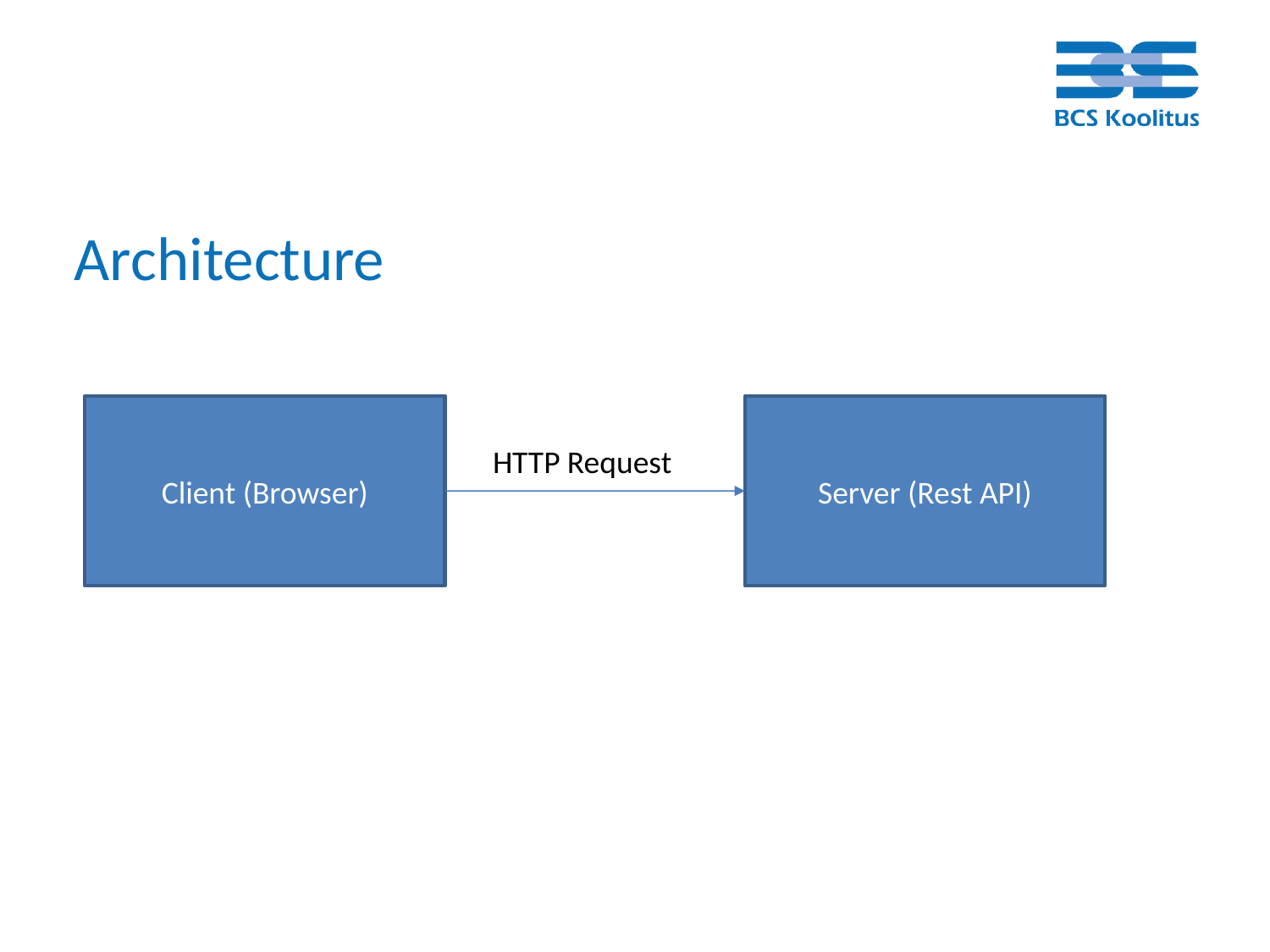

# Architecture
Client (Browser)
Server (Rest API)
HTTP Request